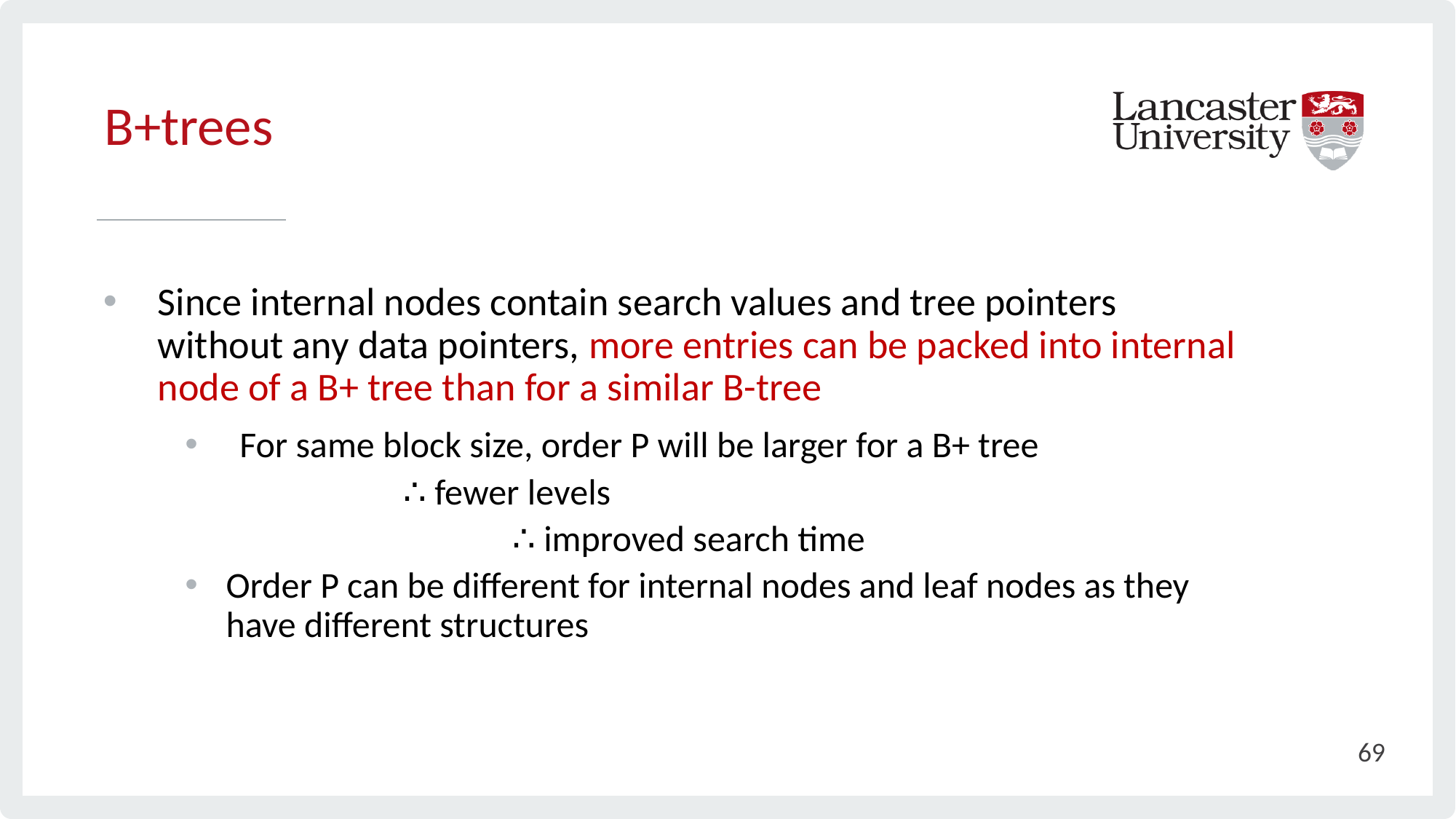

# B+trees
Since internal nodes contain search values and tree pointers without any data pointers, more entries can be packed into internal node of a B+ tree than for a similar B-tree
For same block size, order P will be larger for a B+ tree
		∴ fewer levels
			∴ improved search time
Order P can be different for internal nodes and leaf nodes as they have different structures

69